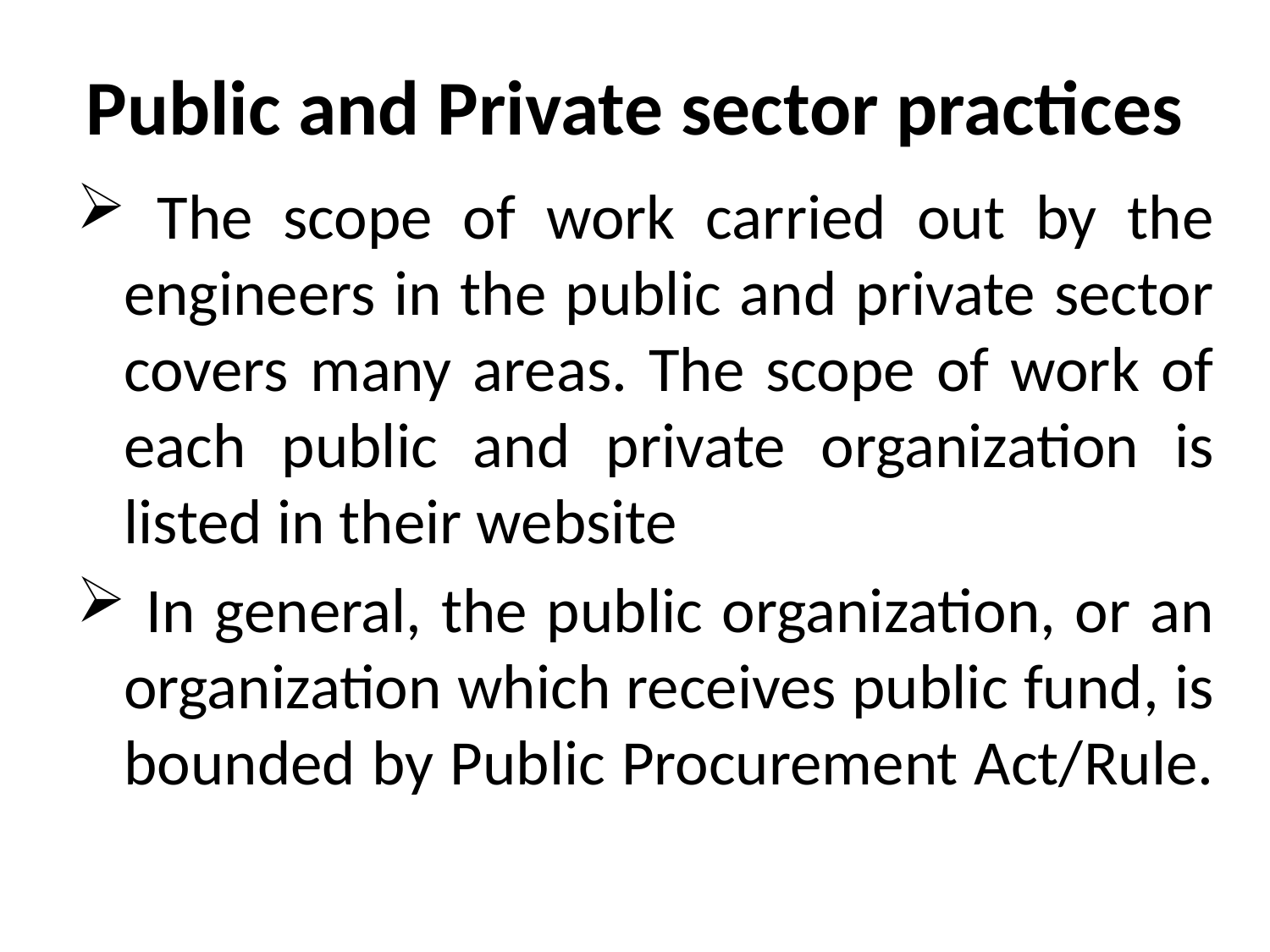

# Public and Private sector practices
 The scope of work carried out by the engineers in the public and private sector covers many areas. The scope of work of each public and private organization is listed in their website
 In general, the public organization, or an organization which receives public fund, is bounded by Public Procurement Act/Rule.